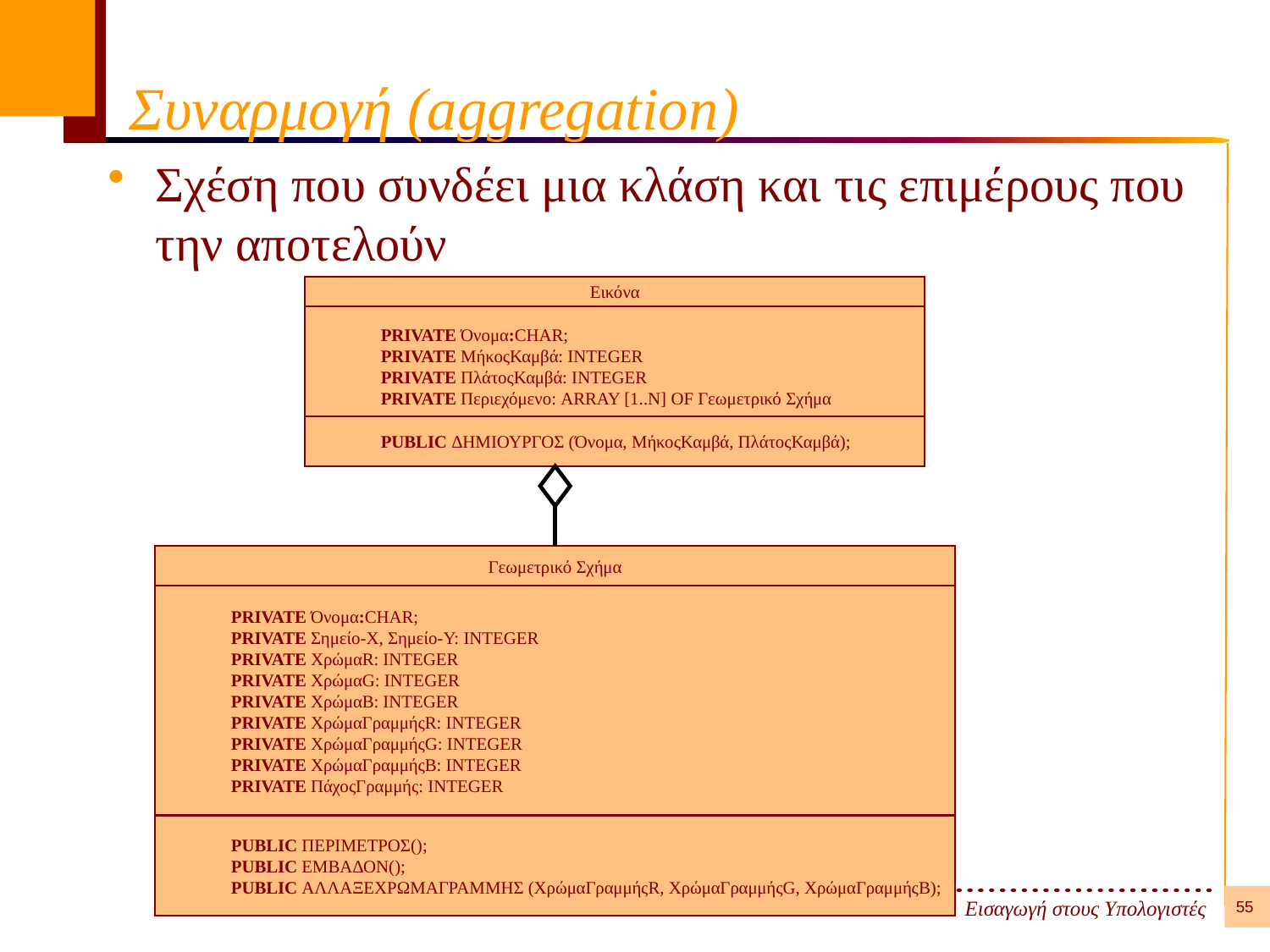

# Συναρμογή (aggregation)
Σχέση που συνδέει μια κλάση και τις επιμέρους που την αποτελούν

Εικόνα
PRIVATE Όνομα:CHAR;
PRIVATE ΜήκοςΚαμβά: INTEGER
PRIVATE ΠλάτοςΚαμβά: INTEGER
PRIVATE Περιεχόμενο: ARRAY [1..N] OF Γεωμετρικό Σχήμα
PUBLIC ΔΗΜΙΟΥΡΓΟΣ (Όνομα, ΜήκοςΚαμβά, ΠλάτοςΚαμβά);

Γεωμετρικό Σχήμα
PRIVATE Όνομα:CHAR;
PRIVATE Σημείο-Χ, Σημείο-Υ: INTEGER
PRIVATE ΧρώμαR: INTEGER
PRIVATE ΧρώμαG: INTEGER
PRIVATE ΧρώμαB: INTEGER
PRIVATE ΧρώμαΓραμμήςR: INTEGER
PRIVATE ΧρώμαΓραμμήςG: INTEGER
PRIVATE ΧρώμαΓραμμήςB: INTEGER
PRIVATE ΠάχοςΓραμμής: INTEGER
PUBLIC ΠΕΡΙΜΕΤΡΟΣ();
PUBLIC ΕΜΒΑΔΟΝ();
PUBLIC ΑΛΛΑΞΕΧΡΩΜΑΓΡΑΜΜΗΣ (ΧρώμαΓραμμήςR, ΧρώμαΓραμμήςG, ΧρώμαΓραμμήςB);